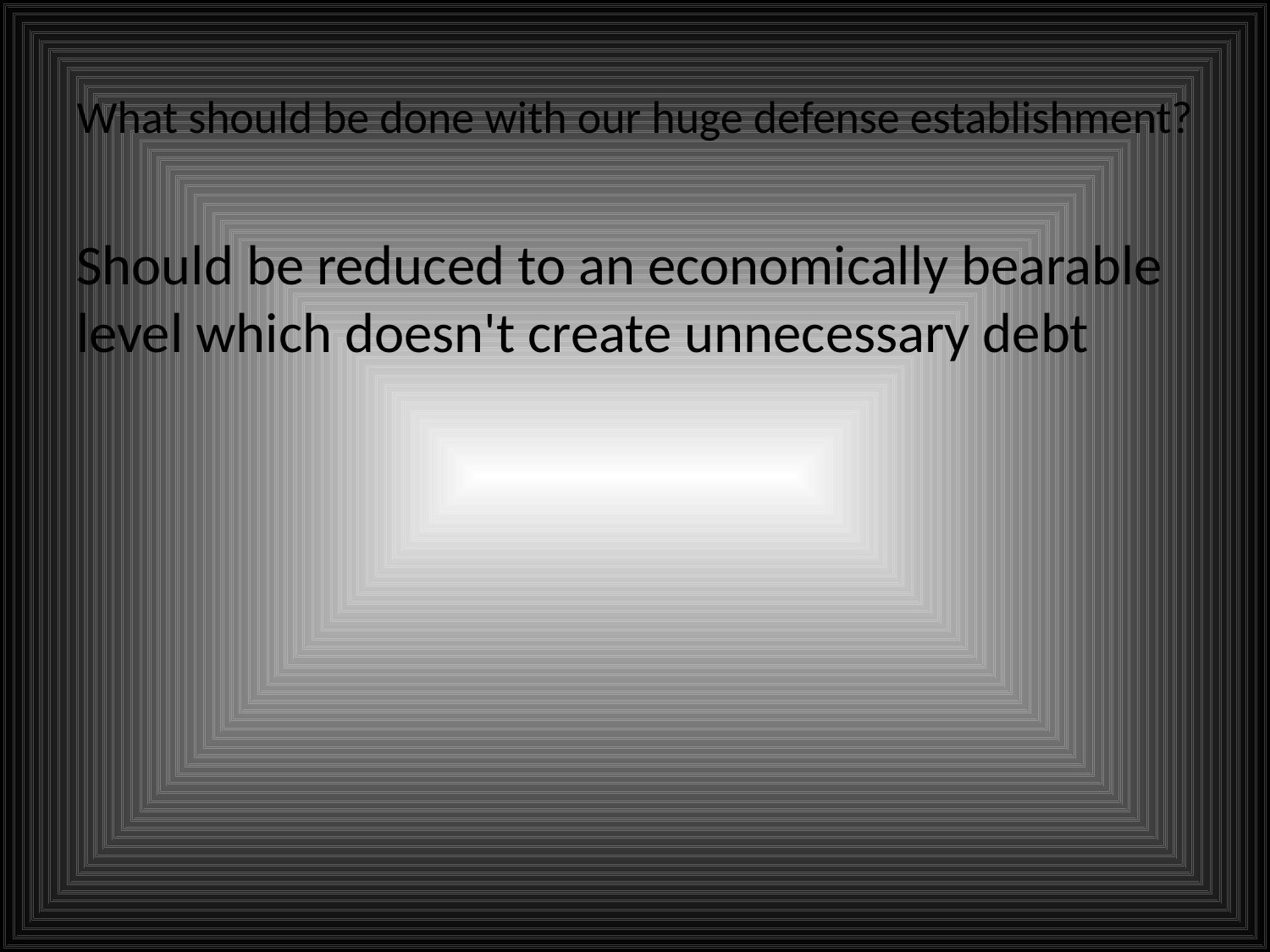

# What should be done with our huge defense establishment?
Should be reduced to an economically bearable level which doesn't create unnecessary debt